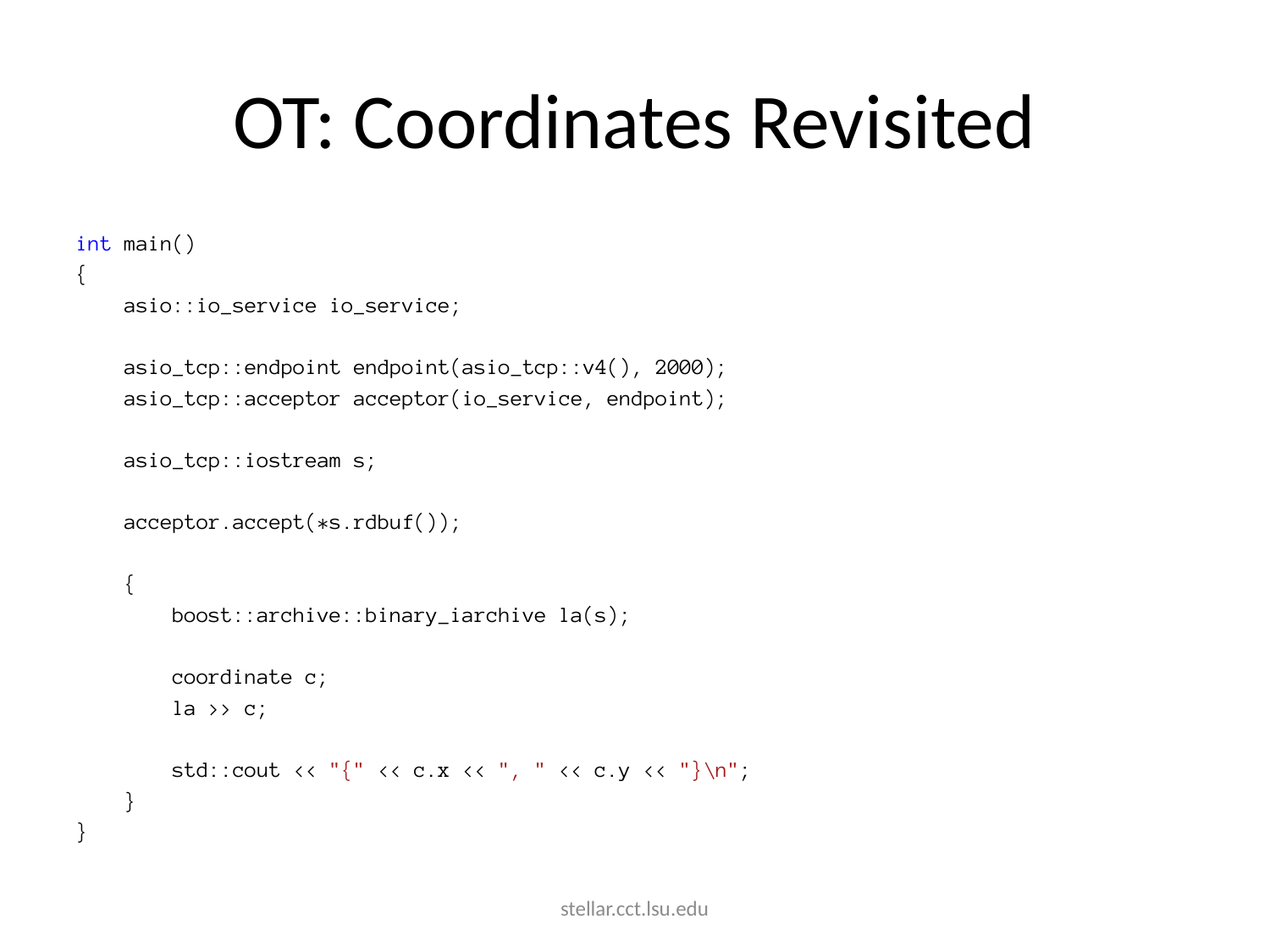

# OT: Coordinates Revisited
int main()
{
    asio::io_service io_service;

    asio_tcp::endpoint endpoint(asio_tcp::v4(), 2000);
    asio_tcp::acceptor acceptor(io_service, endpoint);

    asio_tcp::iostream s;

    acceptor.accept(*s.rdbuf());

    {
        boost::archive::binary_iarchive la(s);

        coordinate c;
        la >> c;

        std::cout << "{" << c.x << ", " << c.y << "}\n";
    }
}

stellar.cct.lsu.edu